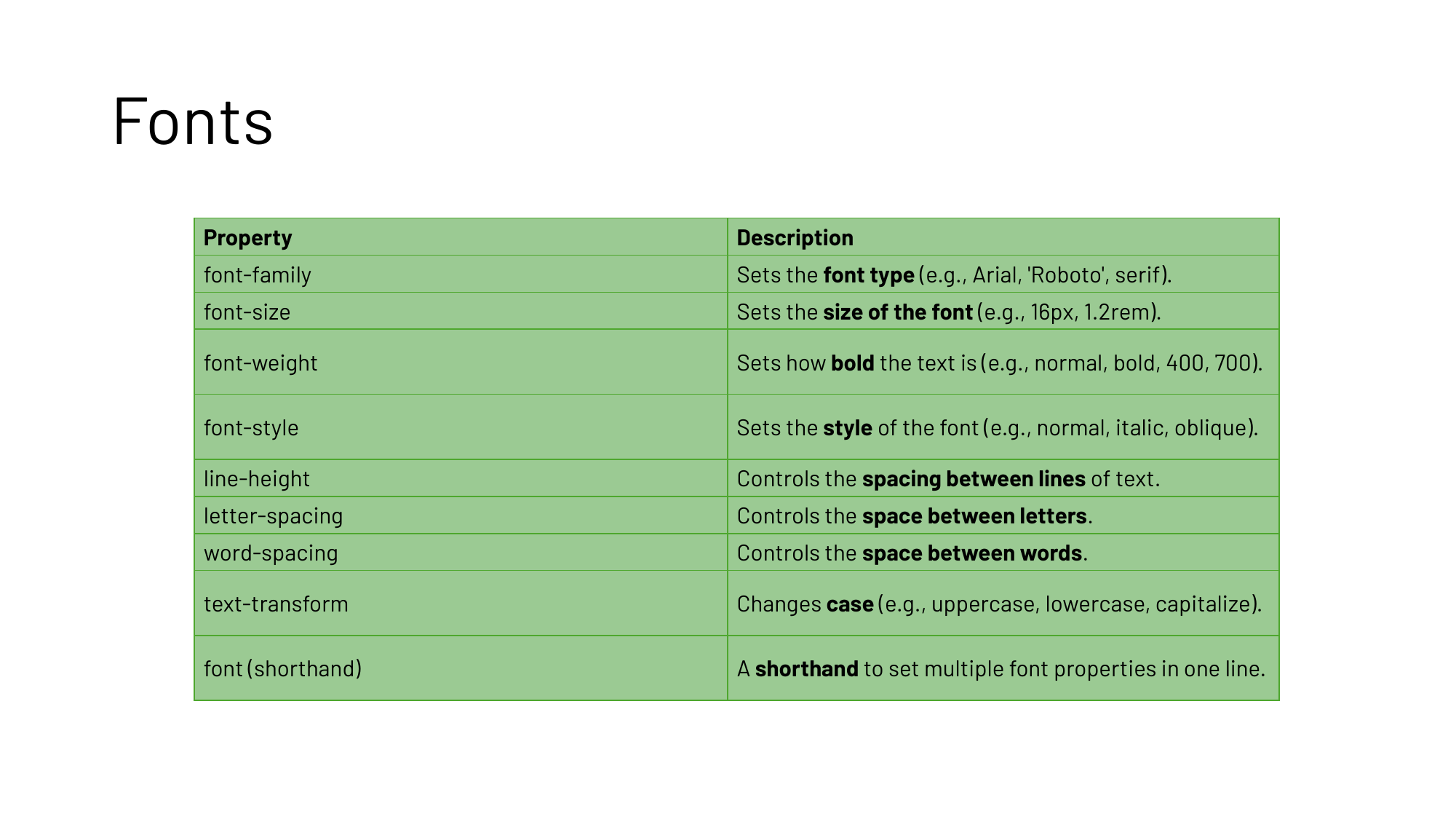

# Fonts
| Property | Description |
| --- | --- |
| font-family | Sets the font type (e.g., Arial, 'Roboto', serif). |
| font-size | Sets the size of the font (e.g., 16px, 1.2rem). |
| font-weight | Sets how bold the text is (e.g., normal, bold, 400, 700). |
| font-style | Sets the style of the font (e.g., normal, italic, oblique). |
| line-height | Controls the spacing between lines of text. |
| letter-spacing | Controls the space between letters. |
| word-spacing | Controls the space between words. |
| text-transform | Changes case (e.g., uppercase, lowercase, capitalize). |
| font (shorthand) | A shorthand to set multiple font properties in one line. |